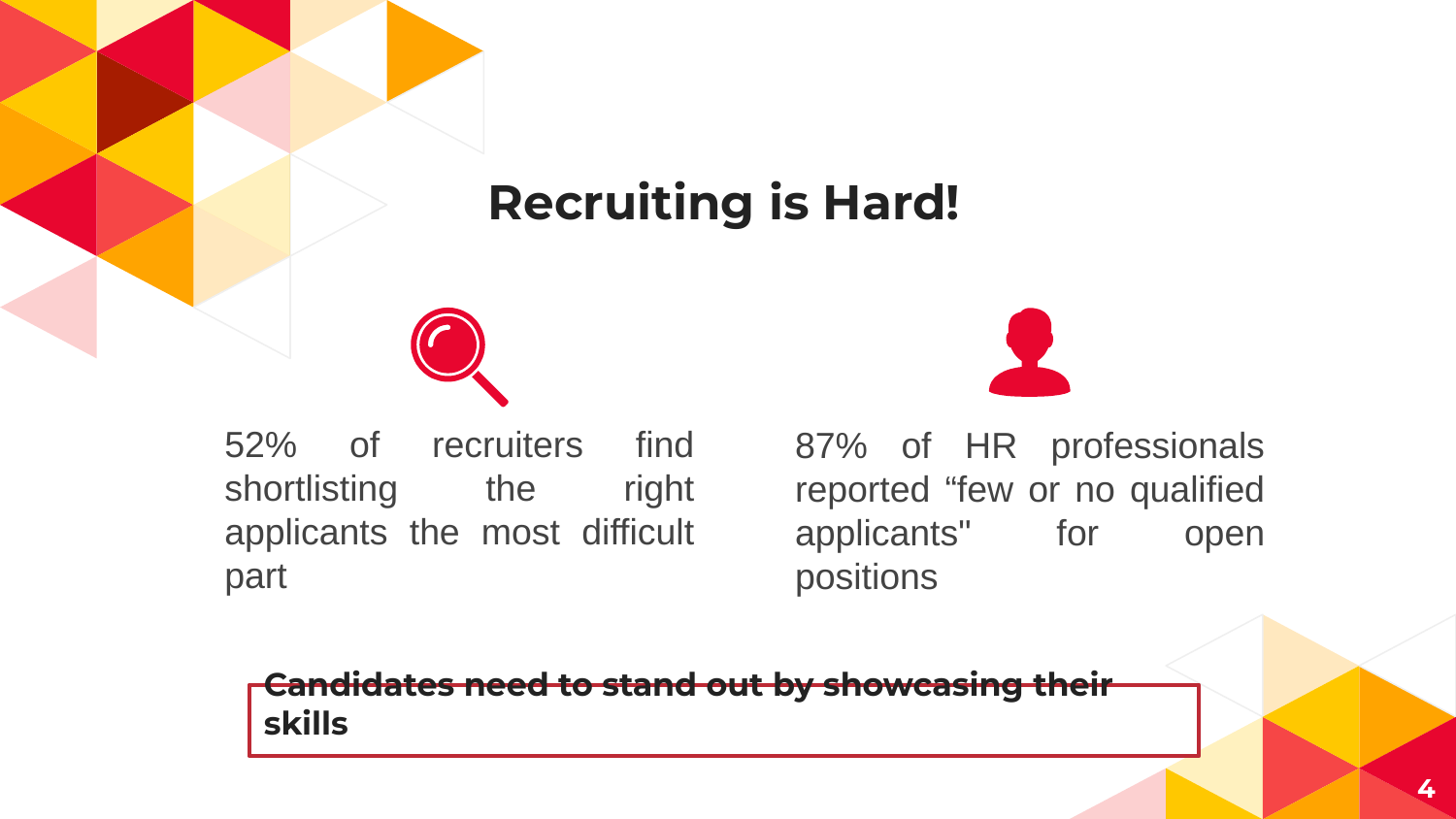

# Recruiting is Hard!

52% of recruiters find shortlisting the right applicants the most difficult part
87% of HR professionals reported “few or no qualified applicants" for open positions
Candidates need to stand out by showcasing their skills
4